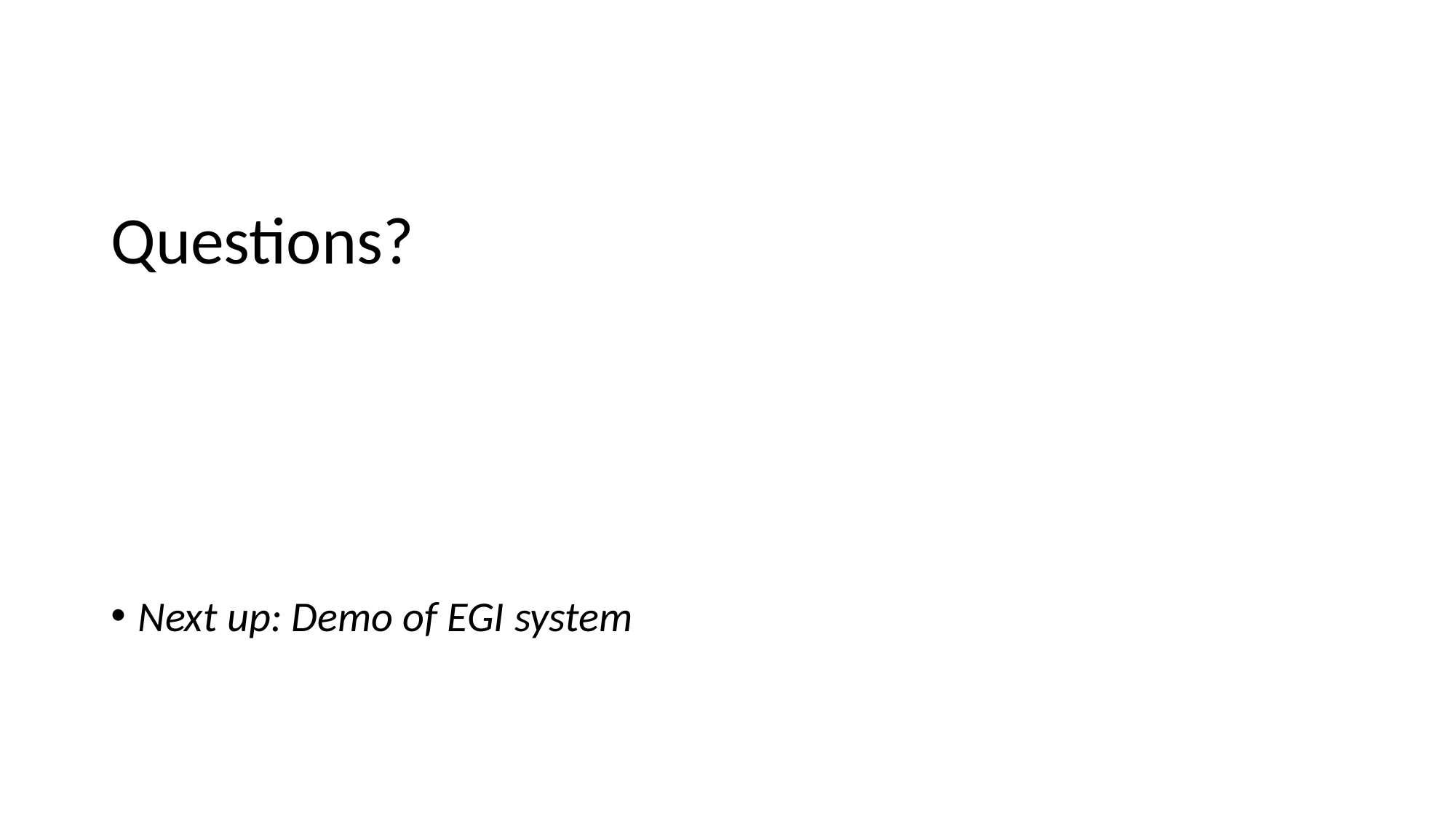

# Questions?

Next up: Demo of EGI system